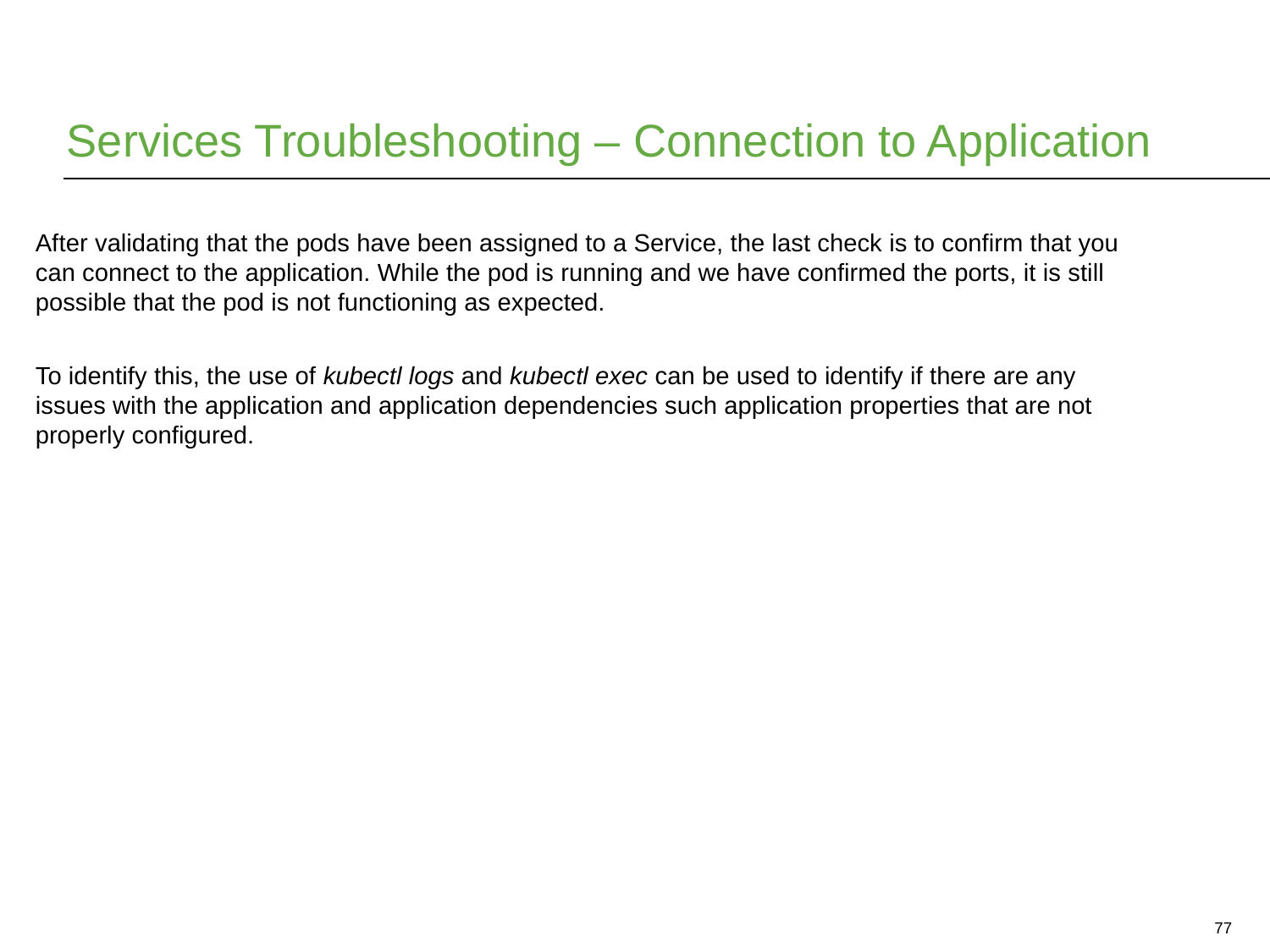

# Services Troubleshooting – Connection to Application
After validating that the pods have been assigned to a Service, the last check is to confirm that you can connect to the application. While the pod is running and we have confirmed the ports, it is still possible that the pod is not functioning as expected.

To identify this, the use of kubectl logs and kubectl exec can be used to identify if there are any issues with the application and application dependencies such application properties that are not properly configured.
77